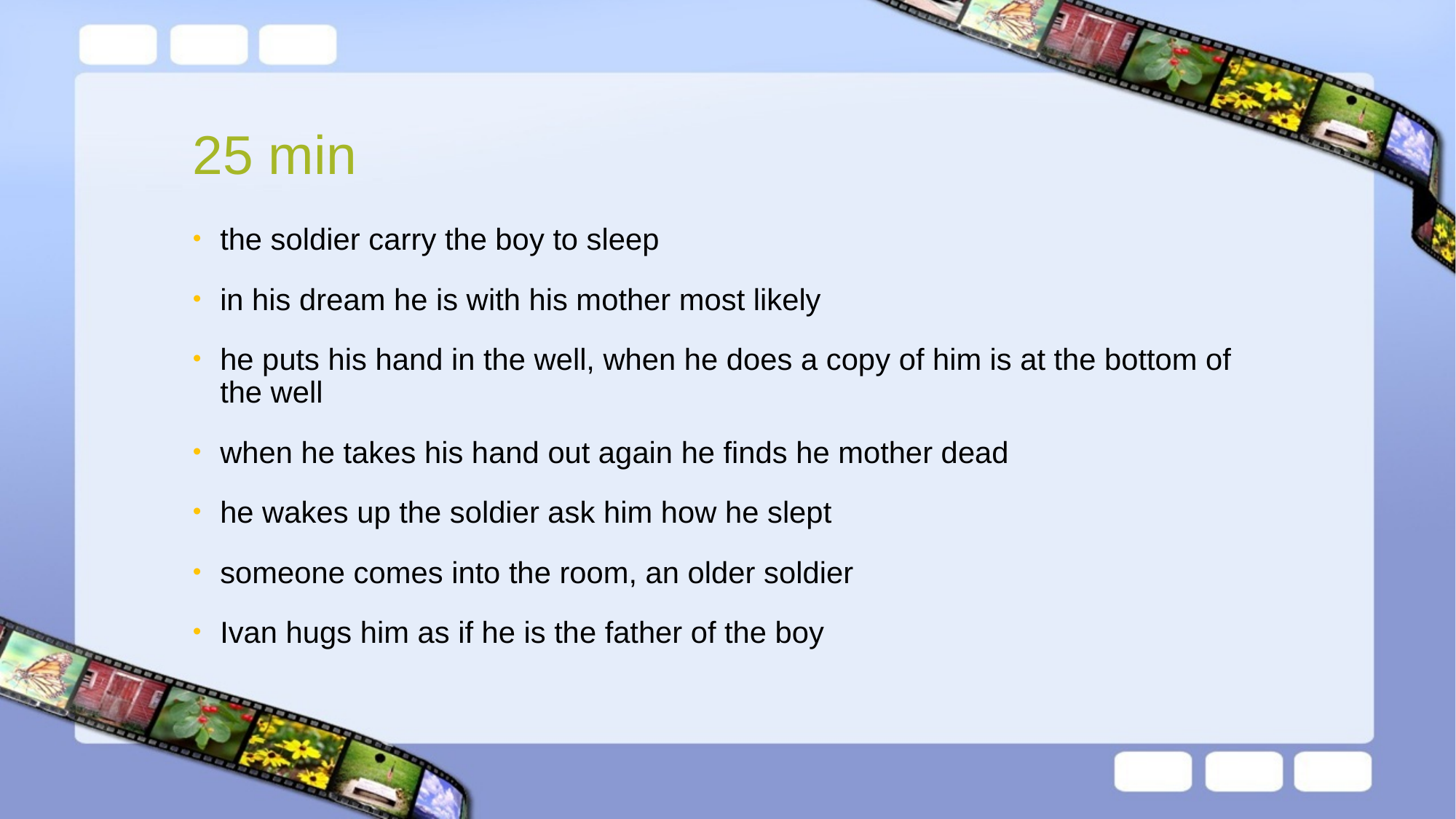

# 25 min
the soldier carry the boy to sleep
in his dream he is with his mother most likely
he puts his hand in the well, when he does a copy of him is at the bottom of the well
when he takes his hand out again he finds he mother dead
he wakes up the soldier ask him how he slept
someone comes into the room, an older soldier
Ivan hugs him as if he is the father of the boy